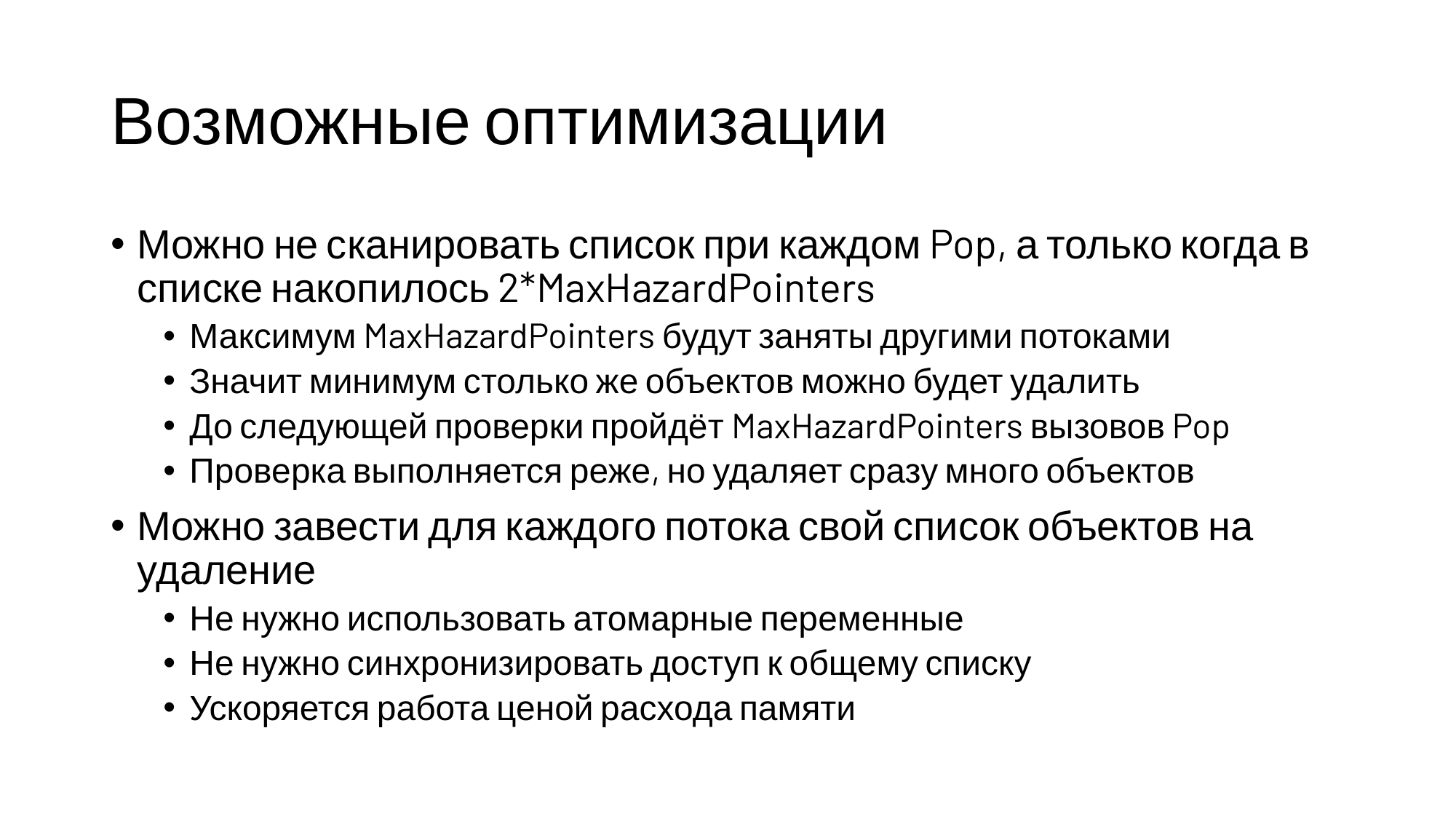

# Возможные оптимизации
Можно не сканировать список при каждом Pop, а только когда в списке накопилось 2*MaxHazardPointers
Максимум MaxHazardPointers будут заняты другими потоками
Значит минимум столько же объектов можно будет удалить
До следующей проверки пройдёт MaxHazardPointers вызовов Pop
Проверка выполняется реже, но удаляет сразу много объектов
Можно завести для каждого потока свой список объектов на удаление
Не нужно использовать атомарные переменные
Не нужно синхронизировать доступ к общему списку
Ускоряется работа ценой расхода памяти